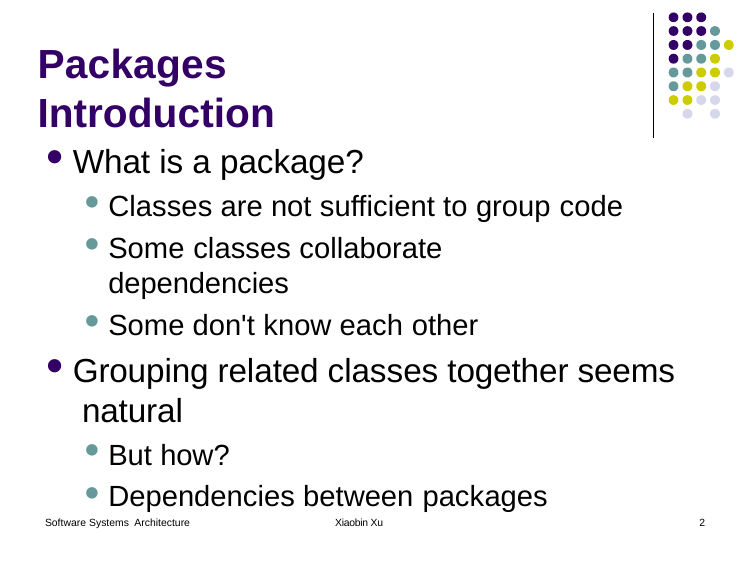

# Packages Introduction
What is a package?
Classes are not sufficient to group code
Some classes collaborate	dependencies
Some don't know each other
Grouping related classes together seems  natural
But how?
Dependencies between packages
Software Systems  Architecture
Xiaobin Xu
2